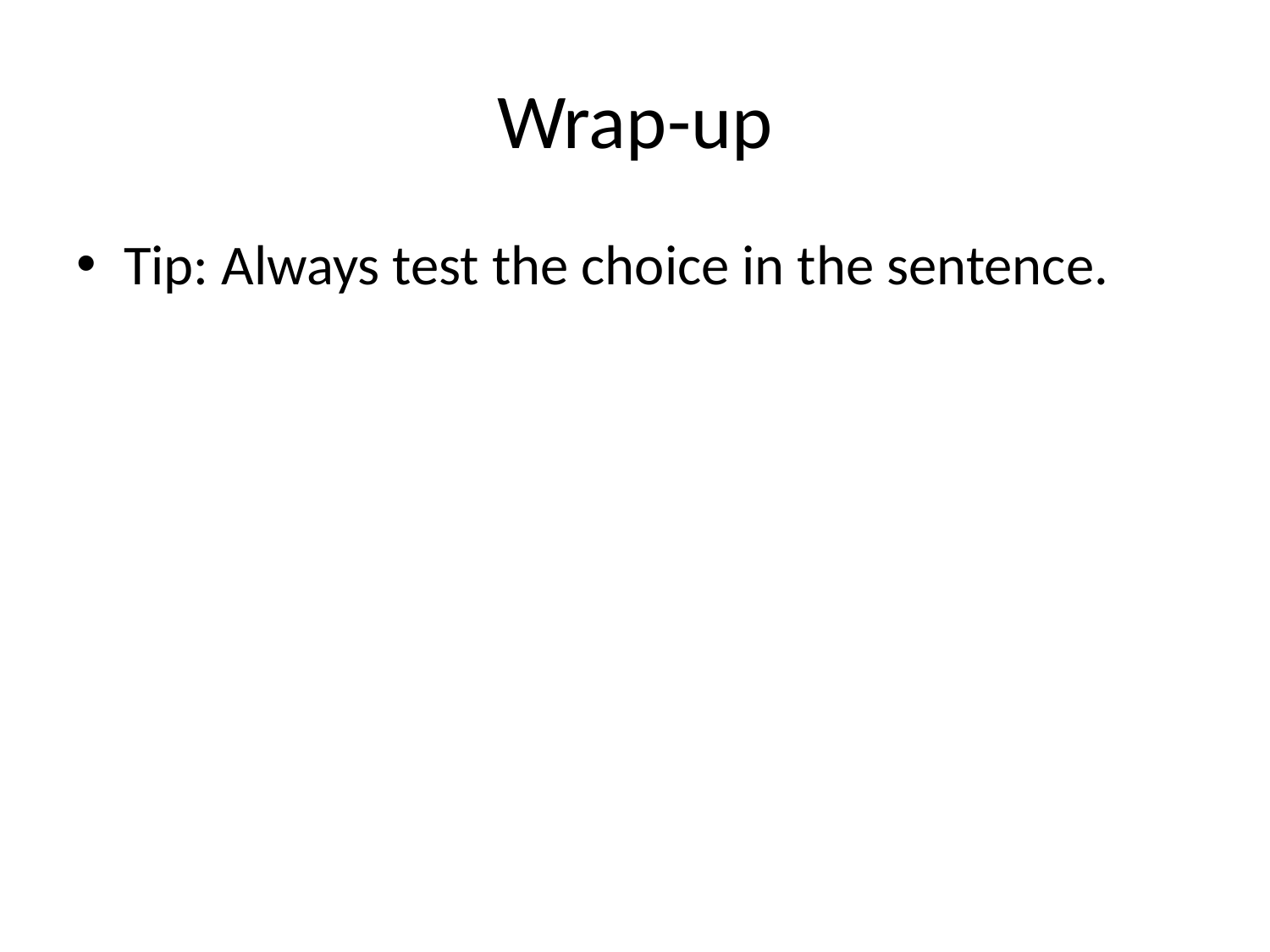

# Wrap-up
Tip: Always test the choice in the sentence.